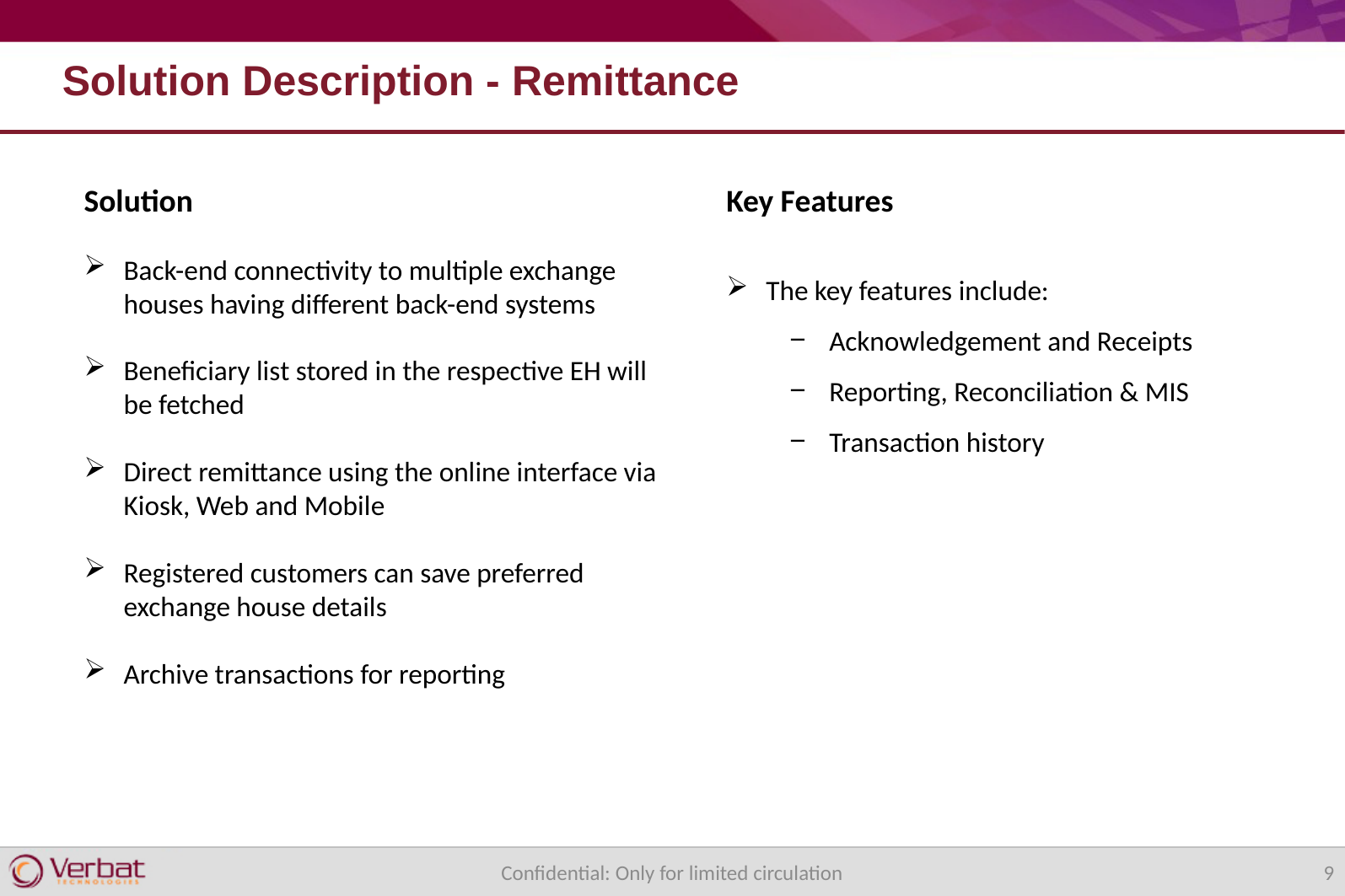

Solution Description - Remittance

Key Features

The key features include:
Acknowledgement and Receipts
Reporting, Reconciliation & MIS
Transaction history

Solution

Back-end connectivity to multiple exchange houses having different back-end systems

Beneficiary list stored in the respective EH will be fetched

Direct remittance using the online interface via Kiosk, Web and Mobile

Registered customers can save preferred exchange house details

Archive transactions for reporting

Confidential: Only for limited circulation
9